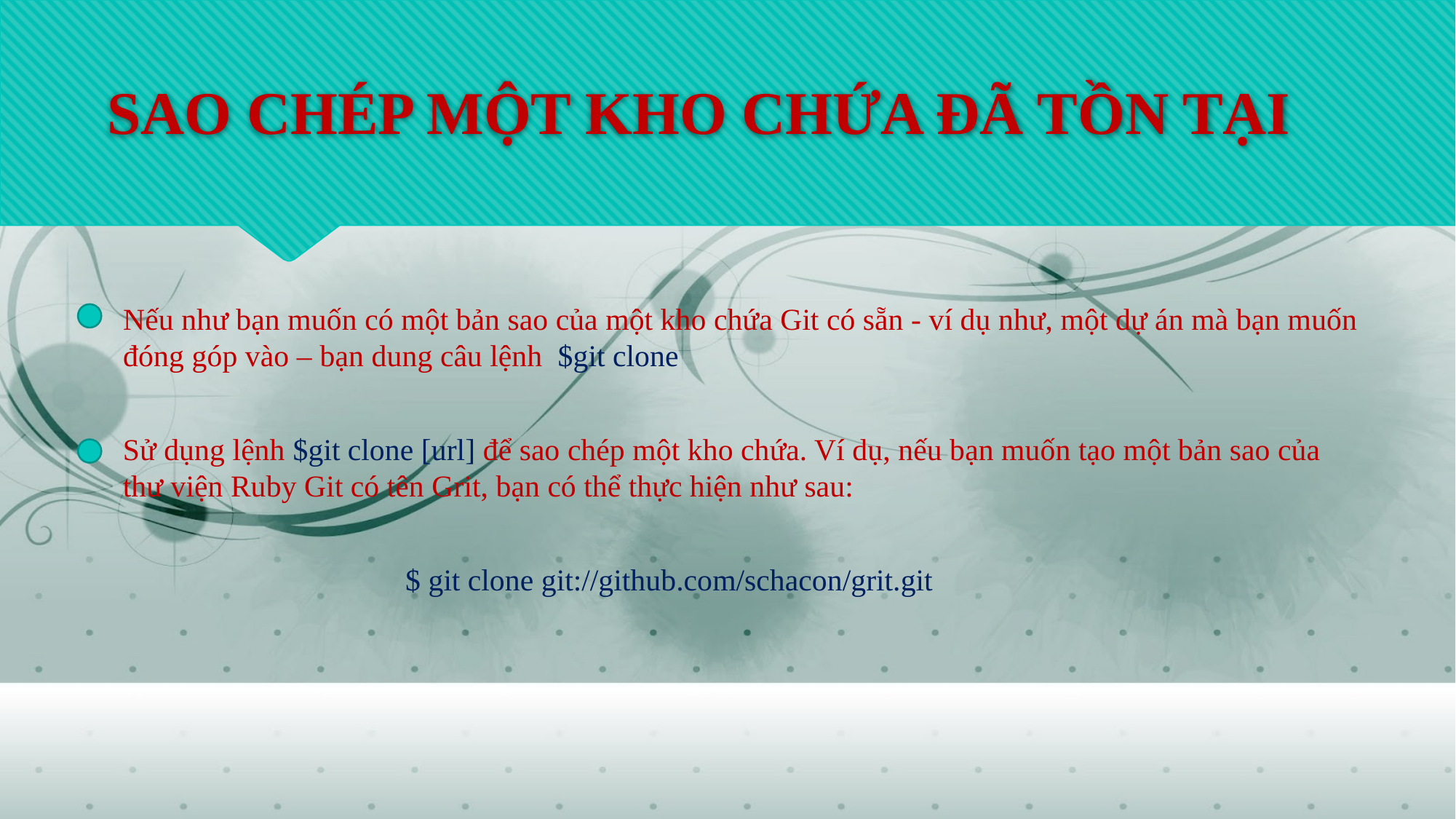

# SAO CHÉP MỘT KHO CHỨA ĐÃ TỒN TẠI
Nếu như bạn muốn có một bản sao của một kho chứa Git có sẵn - ví dụ như, một dự án mà bạn muốn đóng góp vào – bạn dung câu lệnh  $git clone

Sử dụng lệnh $git clone [url] để sao chép một kho chứa. Ví dụ, nếu bạn muốn tạo một bản sao của thư viện Ruby Git có tên Grit, bạn có thể thực hiện như sau:

$ git clone git://github.com/schacon/grit.git